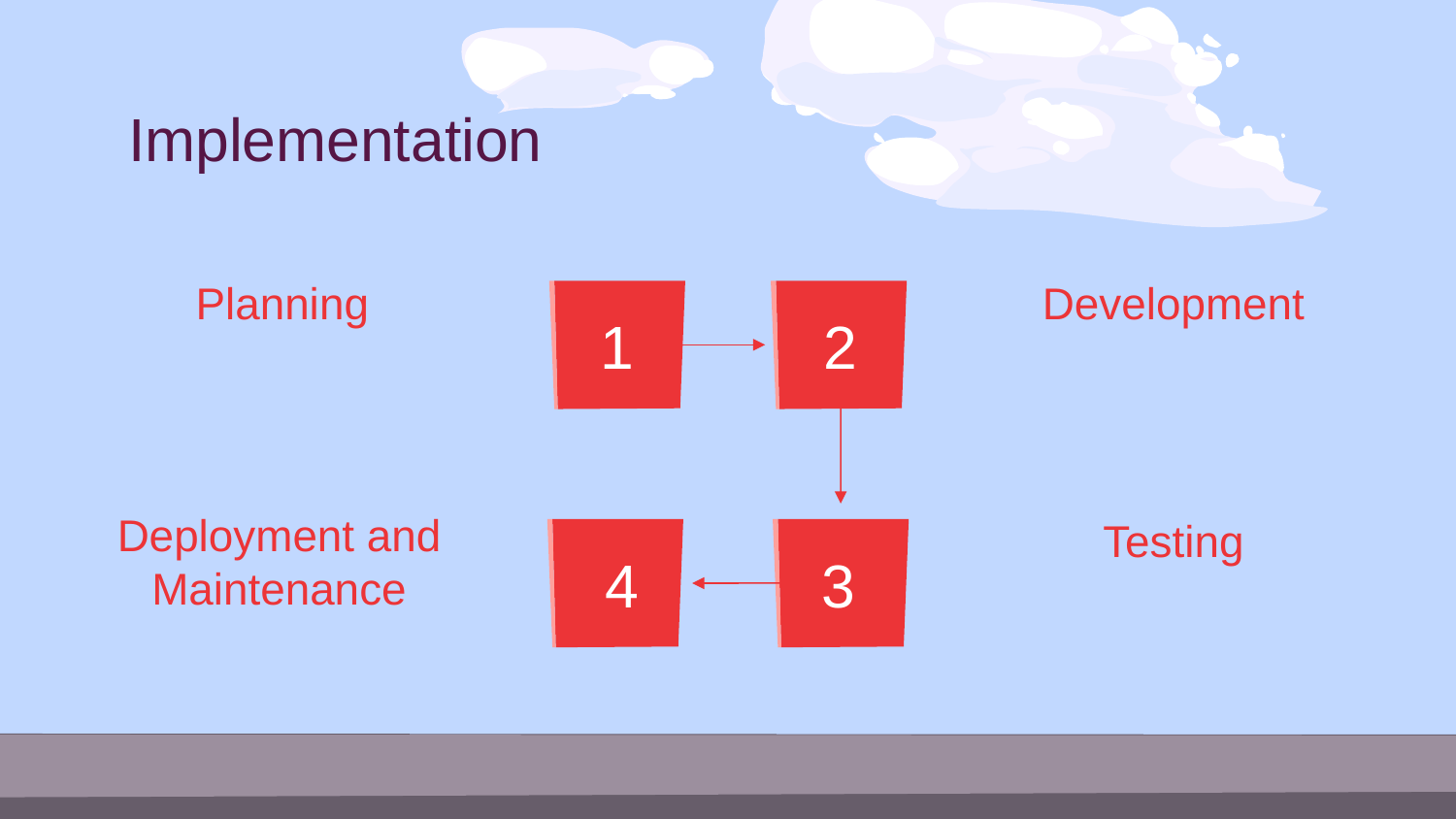

# Implementation
Planning
Development

1
2
Testing
Deployment and Maintenance

4
3